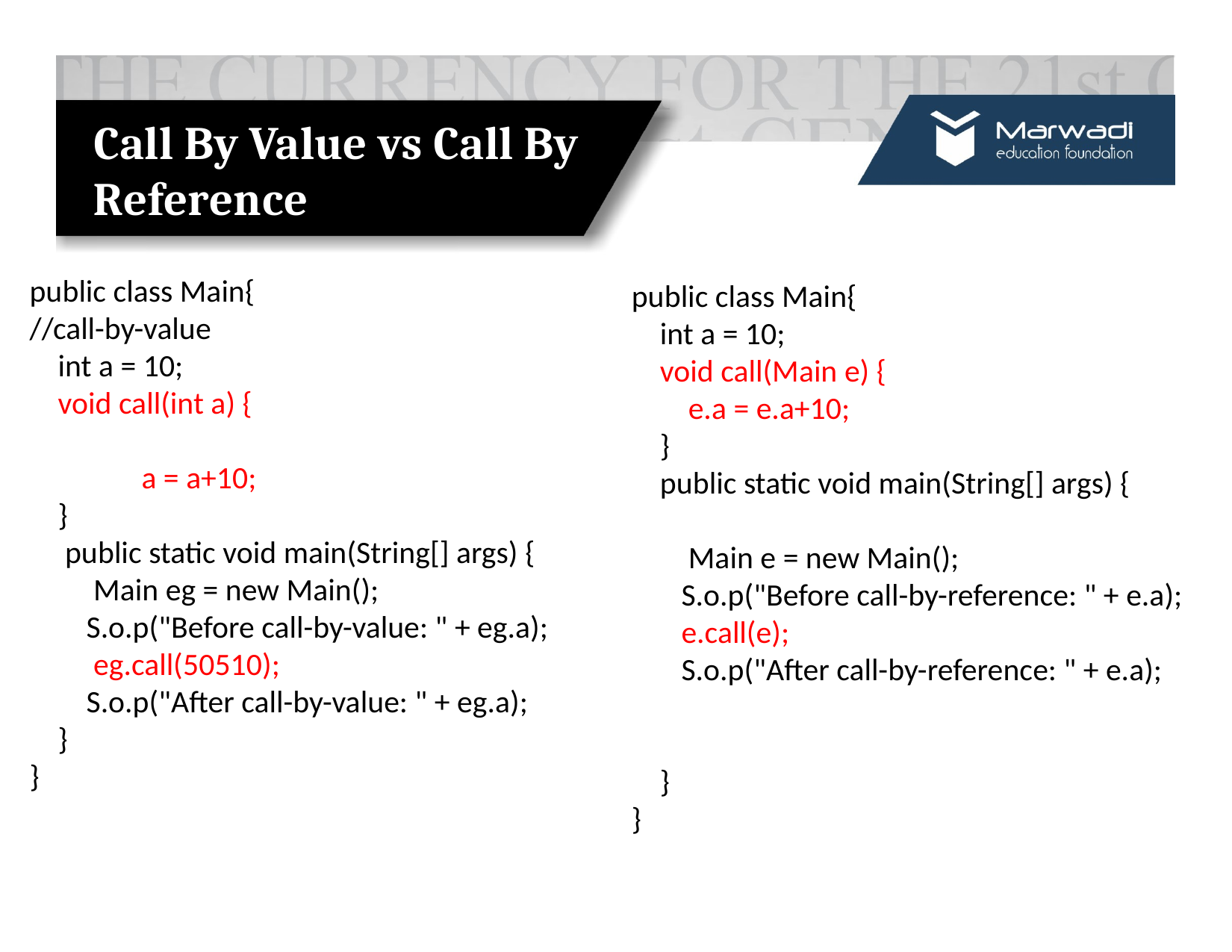

# Call By Value vs Call By Reference
public class Main{
//call-by-value
    int a = 10;
    void call(int a) {

	a = a+10;
    }
     public static void main(String[] args) {
         Main eg = new Main();
        S.o.p("Before call-by-value: " + eg.a);
         eg.call(50510);
        S.o.p("After call-by-value: " + eg.a);
    }
}
public class Main{
    int a = 10;
    void call(Main e) {
        e.a = e.a+10;
    }
    public static void main(String[] args) {

        Main e = new Main();
       S.o.p("Before call-by-reference: " + e.a);
       e.call(e);
       S.o.p("After call-by-reference: " + e.a);

    }
}